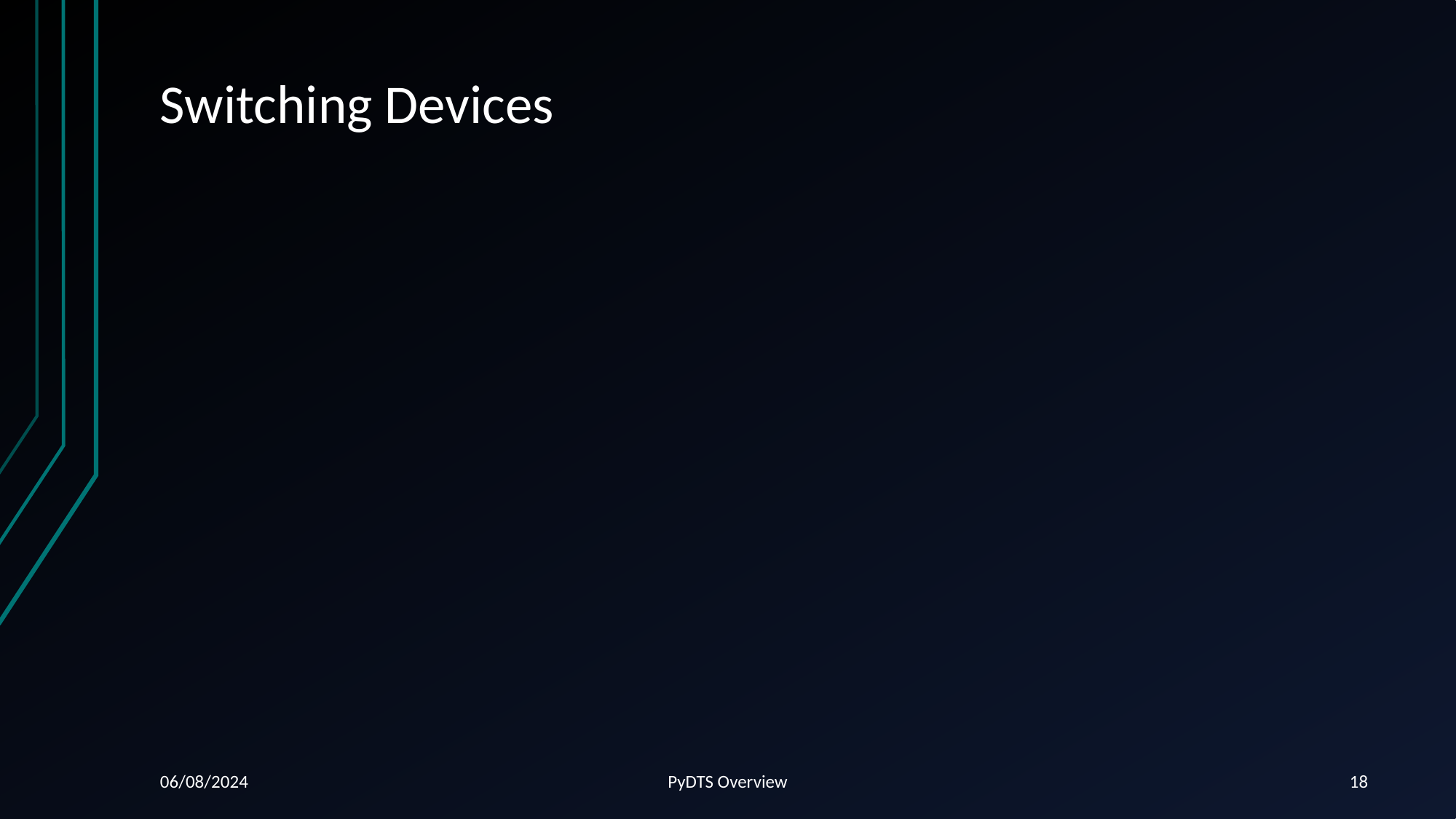

# Switching Devices

06/08/2024
PyDTS Overview
18